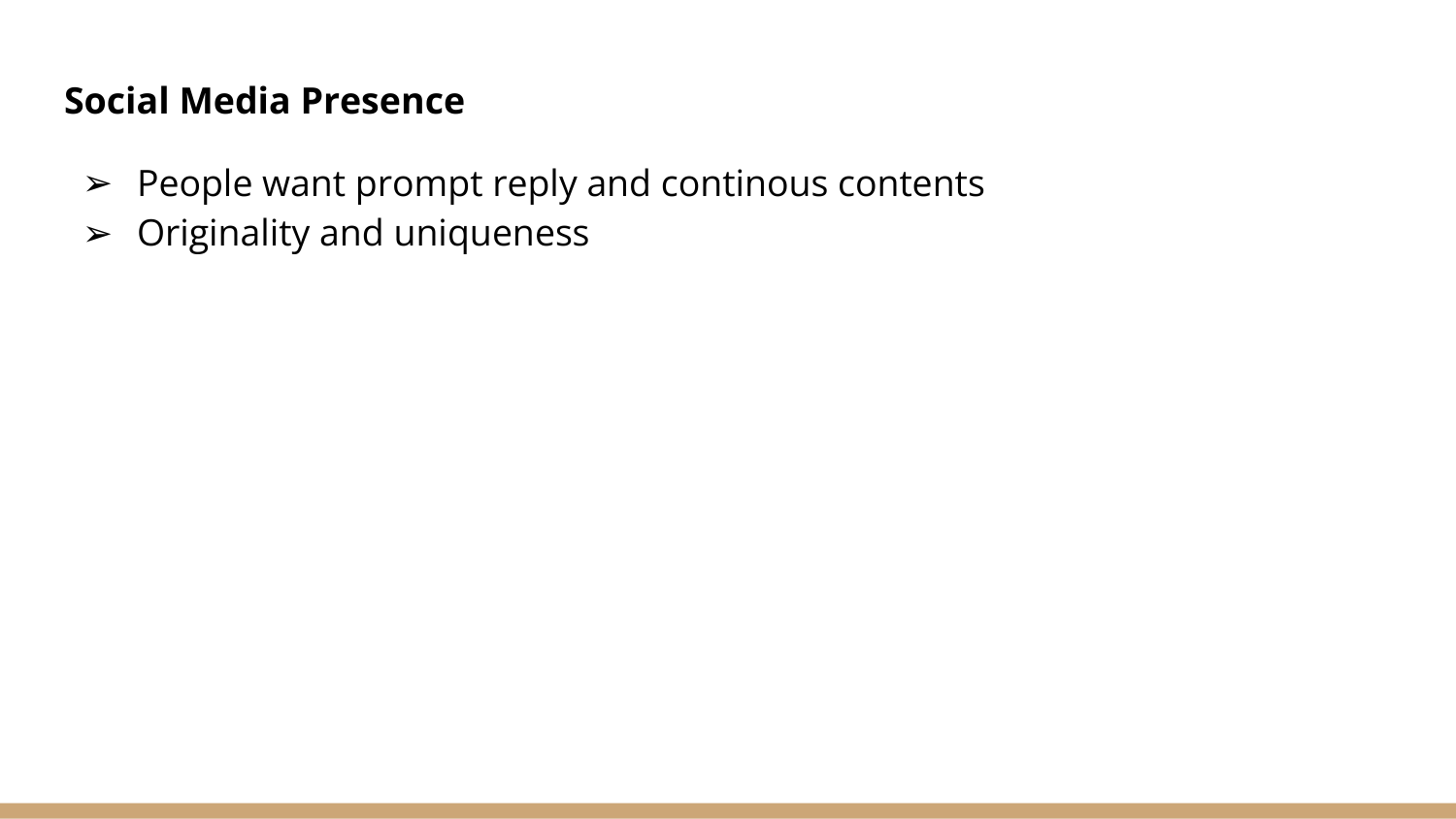

Social Media Presence
People want prompt reply and continous contents
Originality and uniqueness